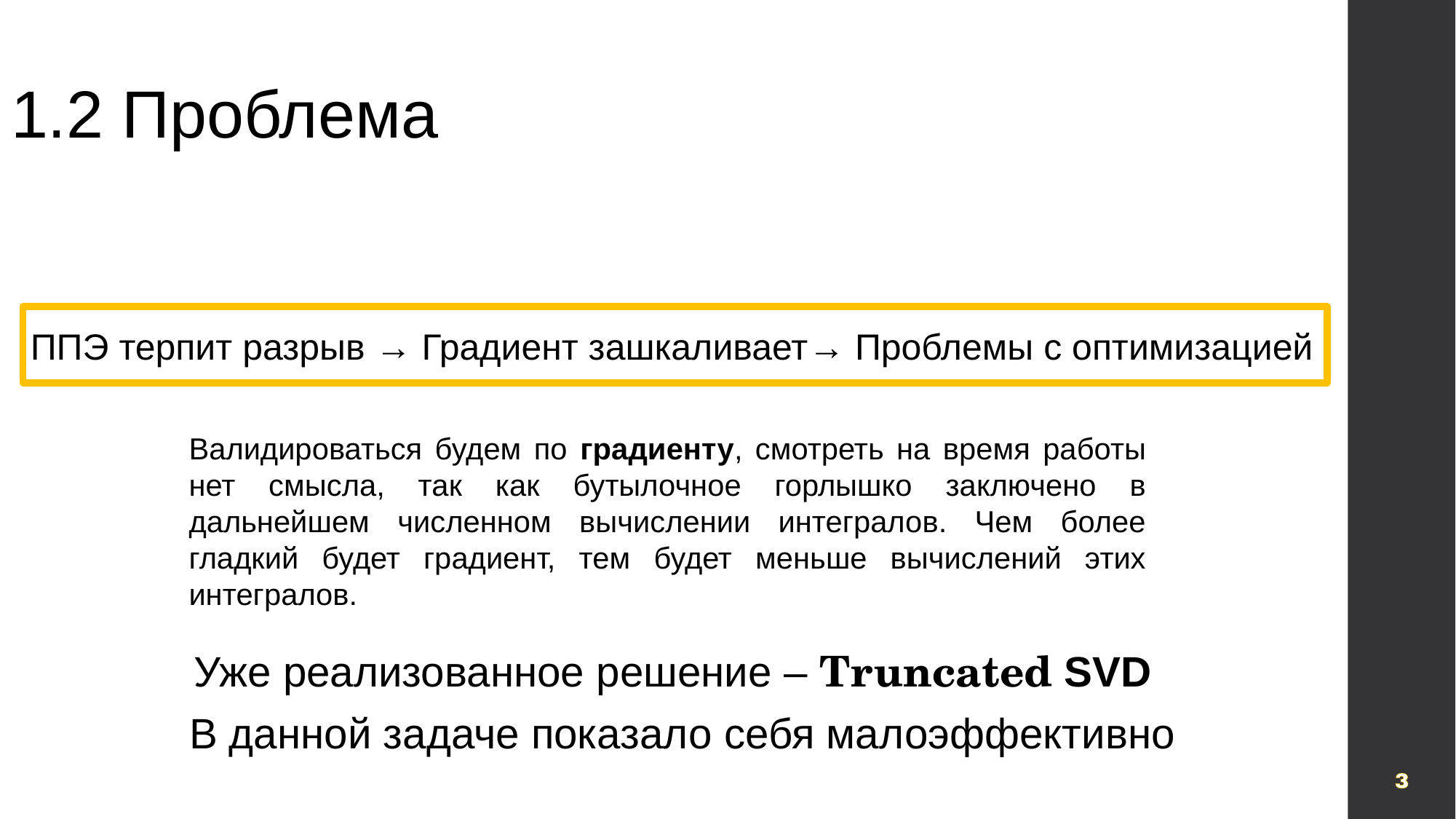

# 1.2 Проблема

ППЭ терпит разрыв → Градиент зашкаливает→ Проблемы с оптимизацией
Валидироваться будем по градиенту, смотреть на время работы нет смысла, так как бутылочное горлышко заключено в дальнейшем численном вычислении интегралов. Чем более гладкий будет градиент, тем будет меньше вычислений этих интегралов.
Уже реализованное решение – Truncated SVD
В данной задаче показало себя малоэффективно
3